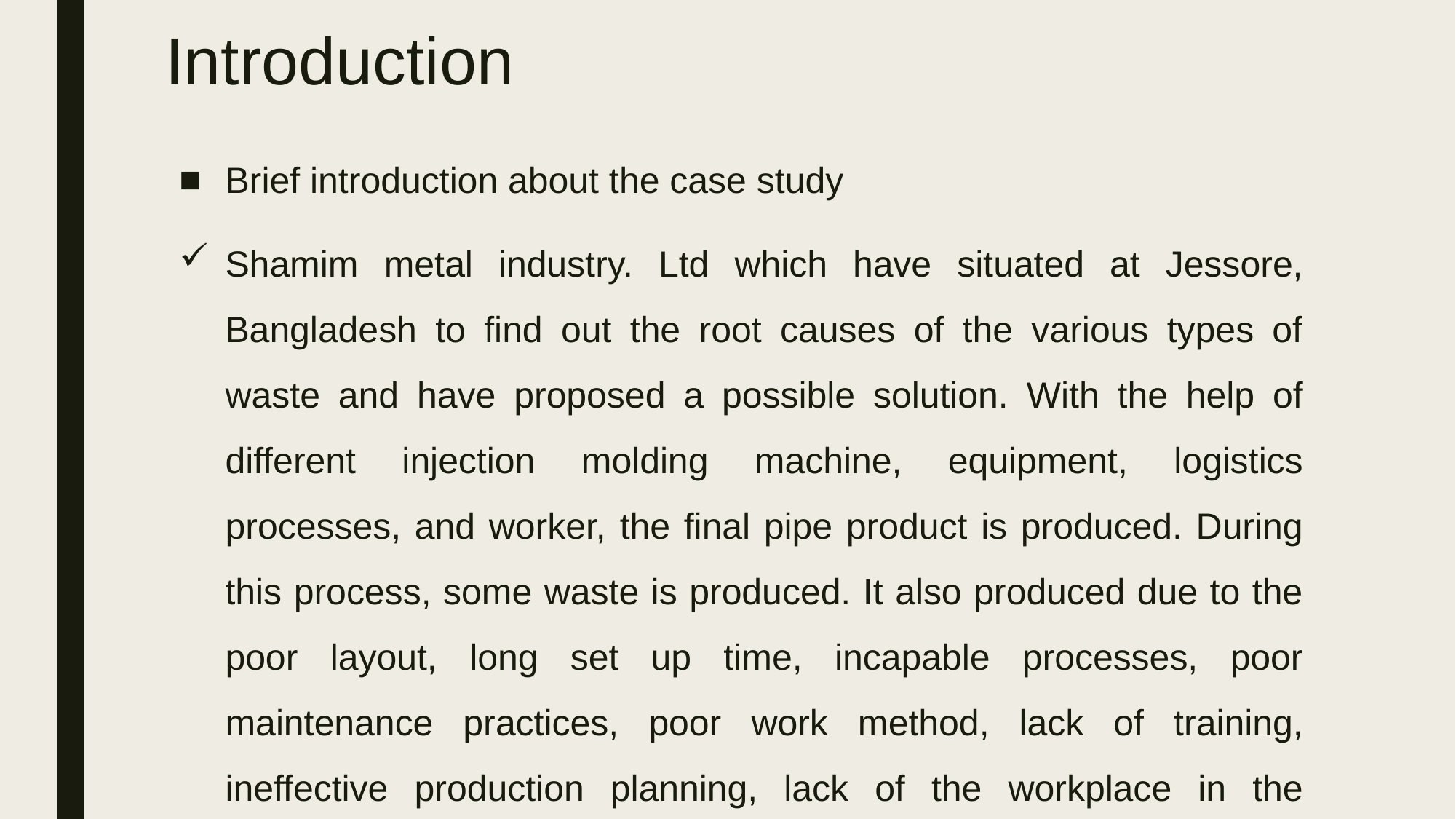

# Introduction
Brief introduction about the case study
Shamim metal industry. Ltd which have situated at Jessore, Bangladesh to find out the root causes of the various types of waste and have proposed a possible solution. With the help of different injection molding machine, equipment, logistics processes, and worker, the final pipe product is produced. During this process, some waste is produced. It also produced due to the poor layout, long set up time, incapable processes, poor maintenance practices, poor work method, lack of training, ineffective production planning, lack of the workplace in the organization, etc.